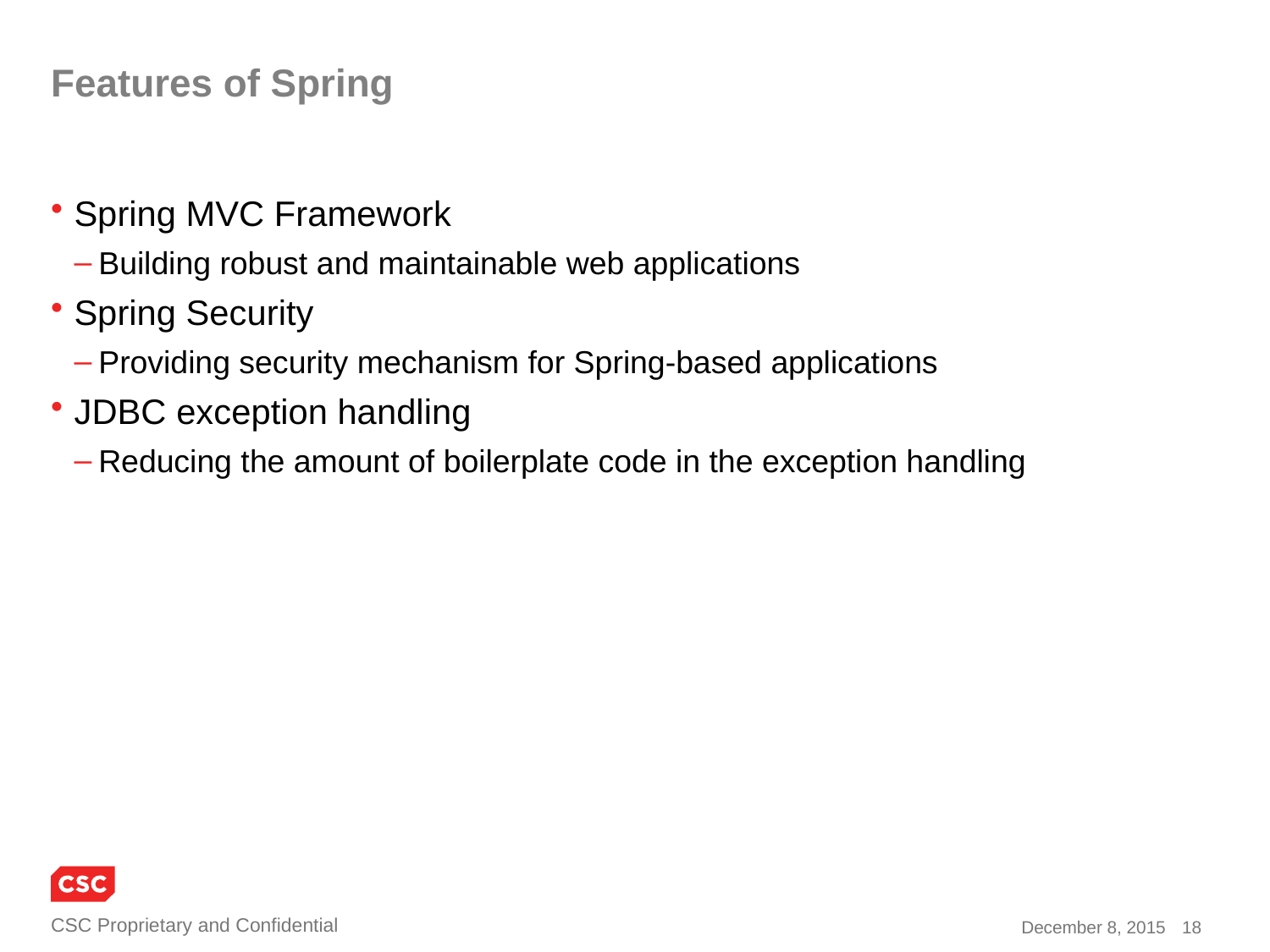

# Features of Spring
Spring MVC Framework
Building robust and maintainable web applications
Spring Security
Providing security mechanism for Spring-based applications
JDBC exception handling
Reducing the amount of boilerplate code in the exception handling